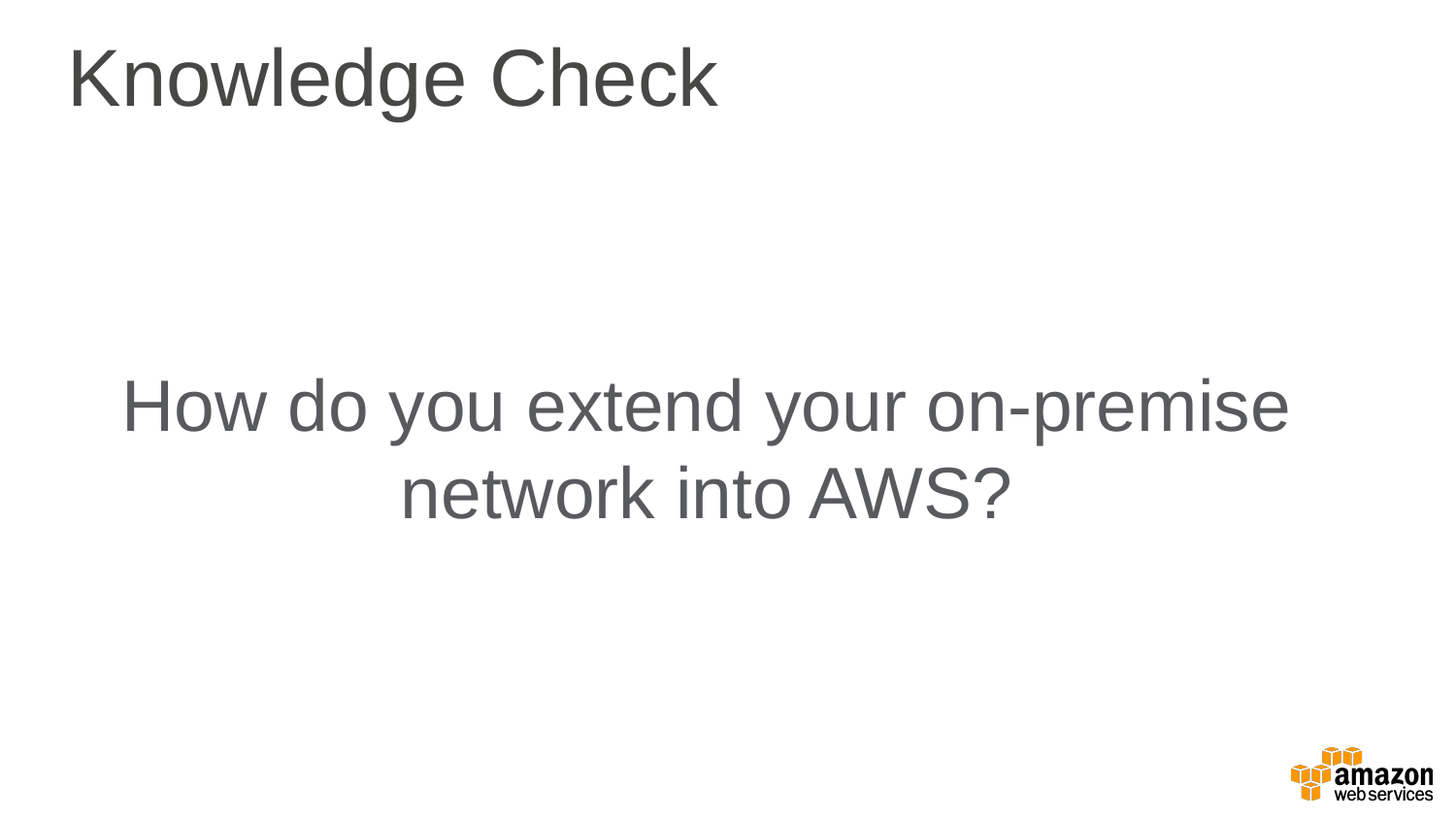

Knowledge Check
How do you extend your on-premise network into AWS?